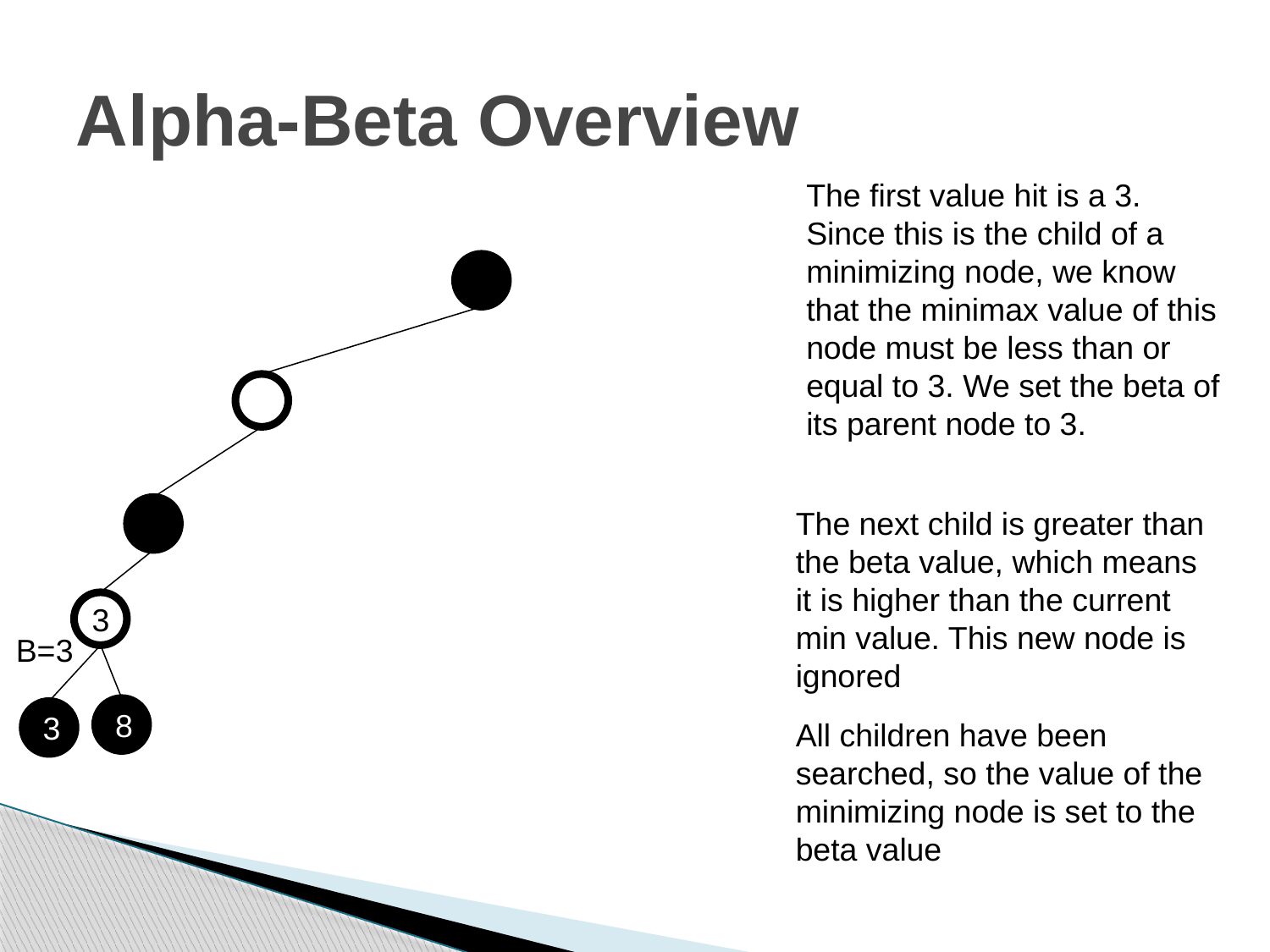

# Alpha-Beta Overview
The first value hit is a 3.
Since this is the child of a minimizing node, we know that the minimax value of this node must be less than or equal to 3. We set the beta of its parent node to 3.

The next child is greater than the beta value, which means it is higher than the current min value. This new node is ignored

3
B=3
8
3
All children have been searched, so the value of the minimizing node is set to the beta value